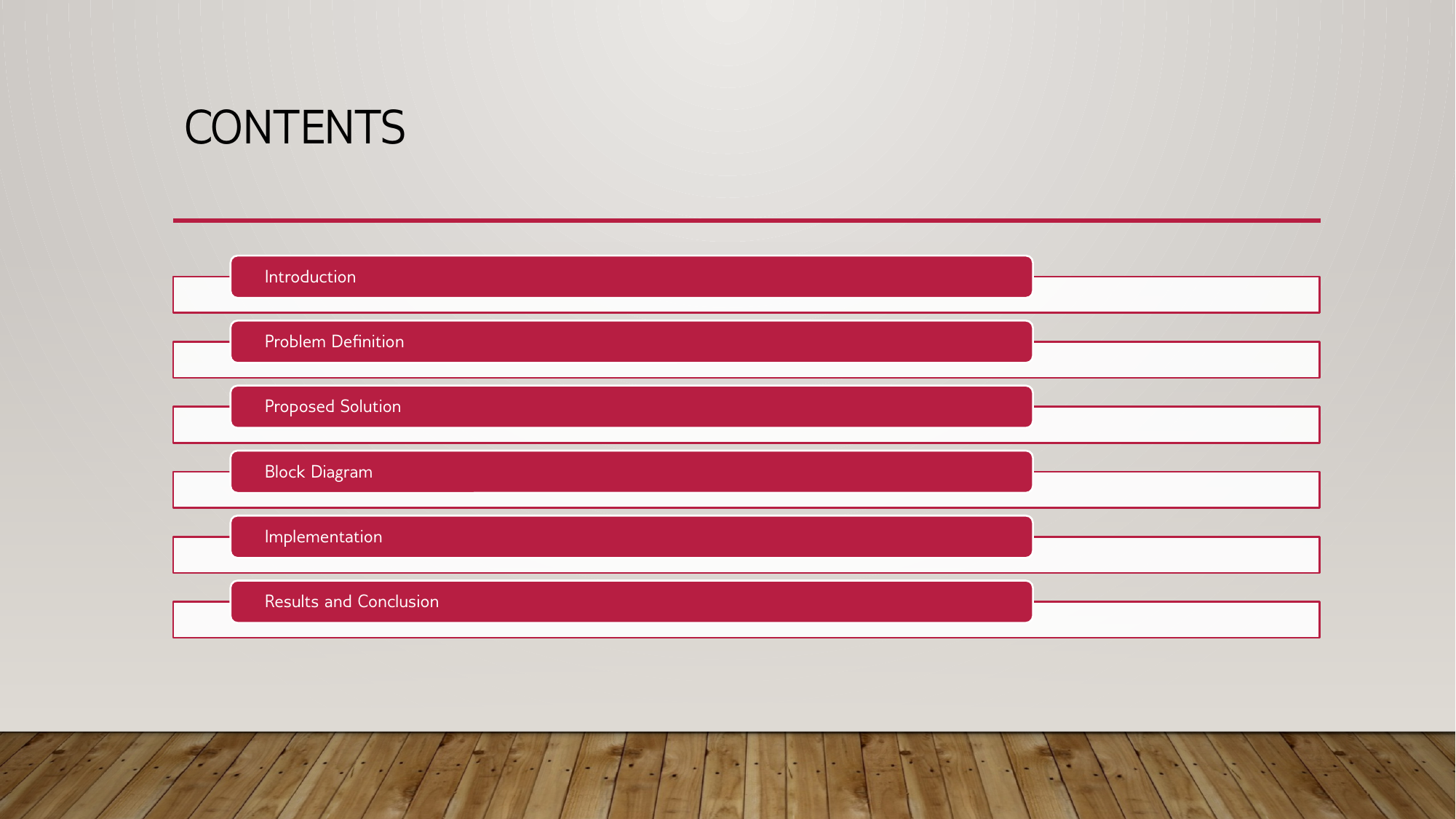

# Contents
Introduction
Problem Definition
Proposed Solution
Block Diagram
Implementation
Results and Conclusion